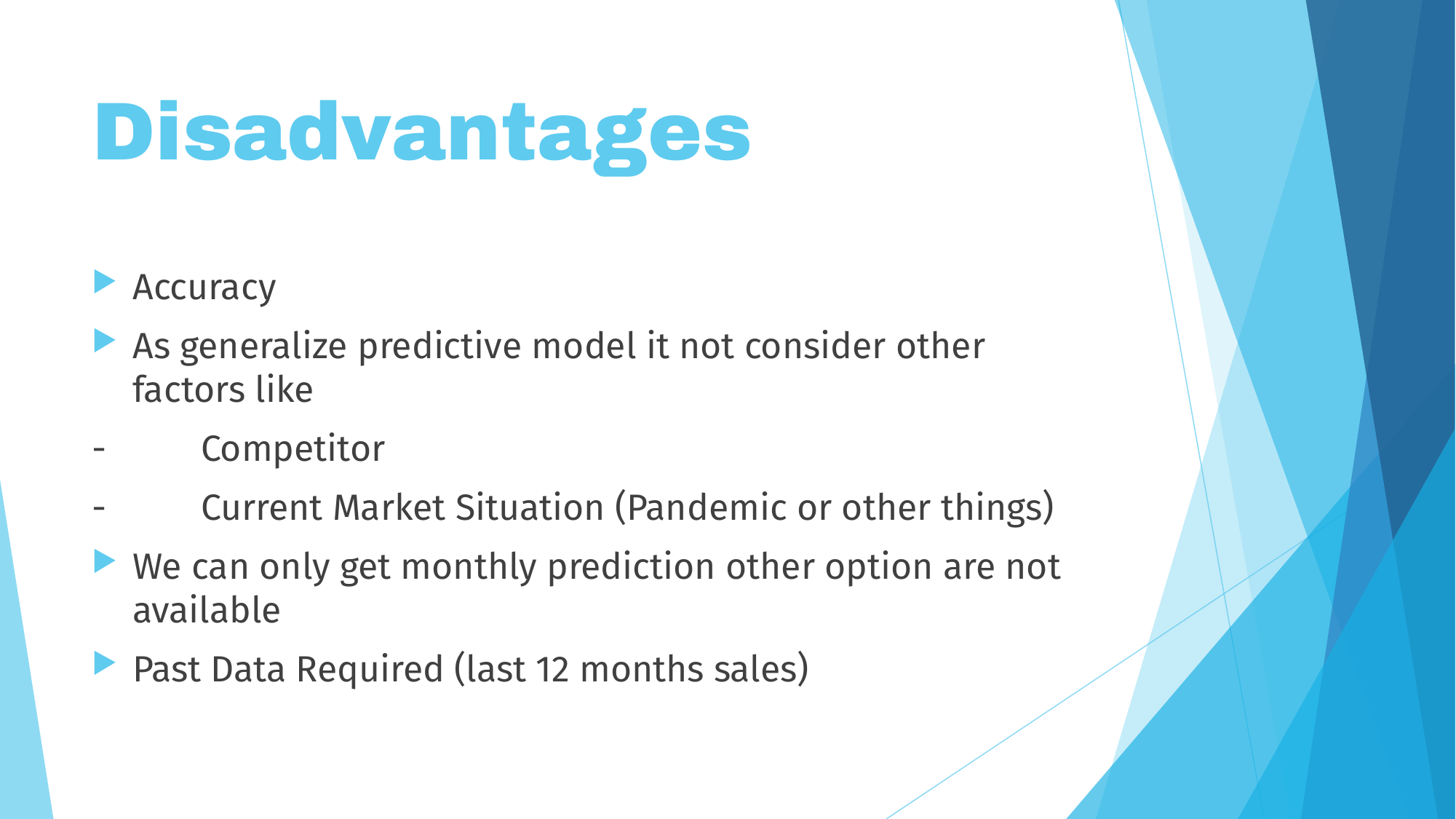

# Disadvantages
Accuracy
As generalize predictive model it not consider other factors like
-	Competitor
-	Current Market Situation (Pandemic or other things)
We can only get monthly prediction other option are not available
Past Data Required (last 12 months sales)